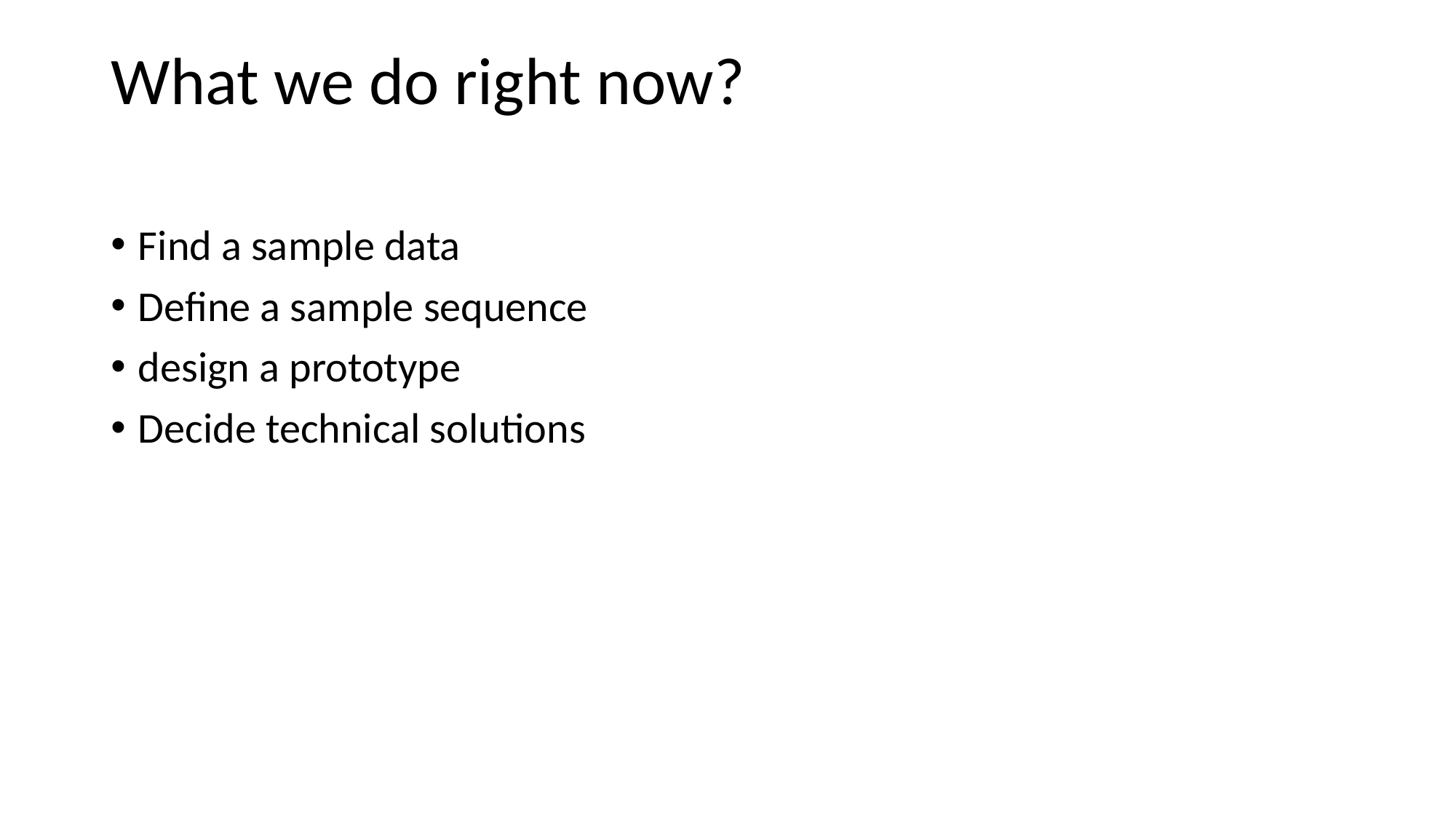

# What we do right now?
Find a sample data
Define a sample sequence
design a prototype
Decide technical solutions